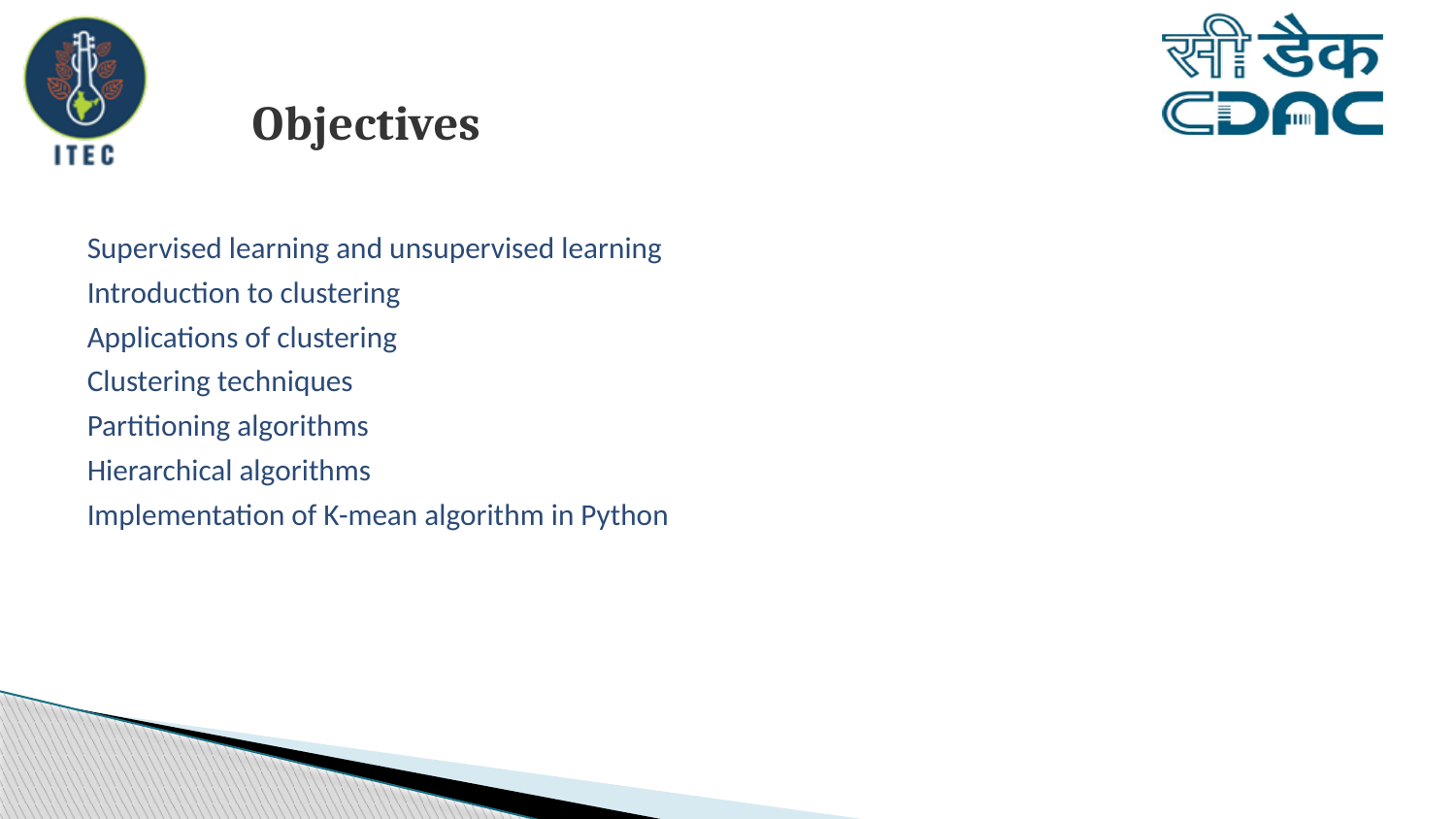

# Objectives

Supervised learning and unsupervised learning
Introduction to clustering
Applications of clustering
Clustering techniques
Partitioning algorithms
Hierarchical algorithms
Implementation of K-mean algorithm in Python